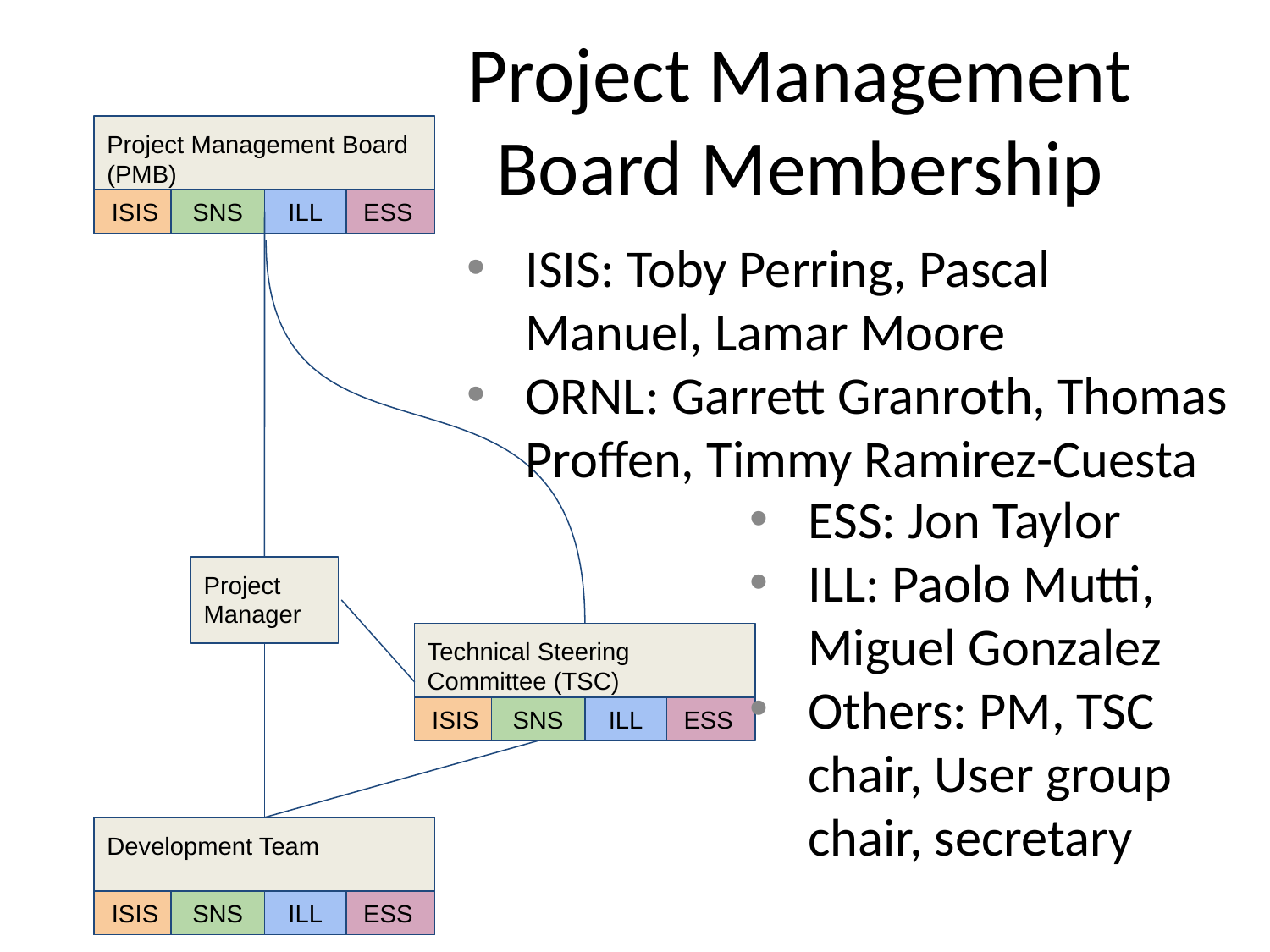

Project Management Board Membership
Project Management Board
(PMB)
ISIS
SNS
ILL
ESS
ISIS: Toby Perring, Pascal Manuel, Lamar Moore
ORNL: Garrett Granroth, Thomas Proffen, Timmy Ramirez-Cuesta
ESS: Jon Taylor
ILL: Paolo Mutti, Miguel Gonzalez
Others: PM, TSC chair, User group chair, secretary
Project Manager
Technical Steering Committee (TSC)
ISIS
SNS
ILL
ESS
Development Team
ISIS
SNS
ILL
ESS